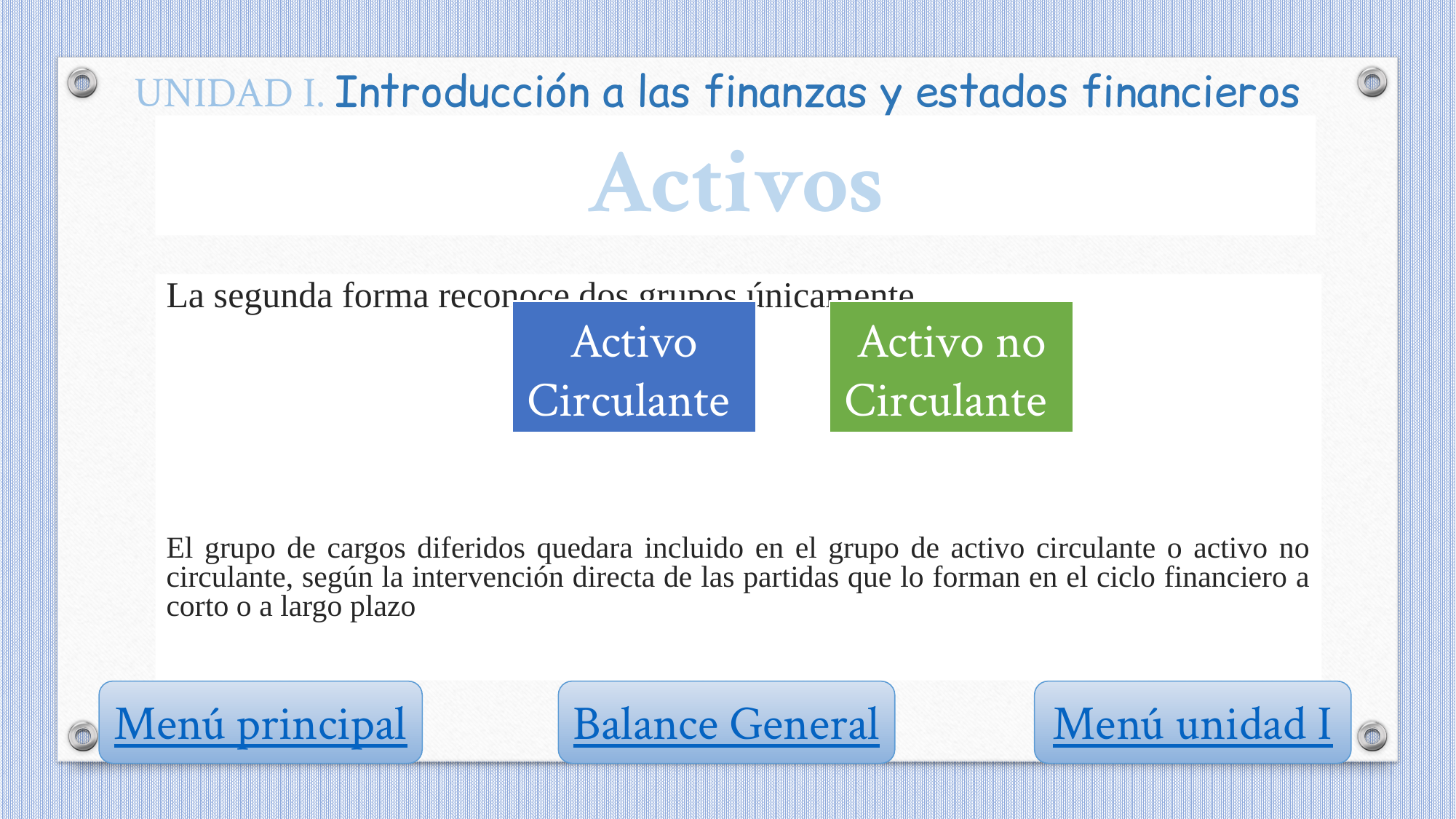

UNIDAD I. Introducción a las finanzas y estados financieros
Activos
La segunda forma reconoce dos grupos únicamente.

El grupo de cargos diferidos quedara incluido en el grupo de activo circulante o activo no circulante, según la intervención directa de las partidas que lo forman en el ciclo financiero a corto o a largo plazo
Activo Circulante
Activo no
Circulante
Menú principal
Balance General
Menú unidad I